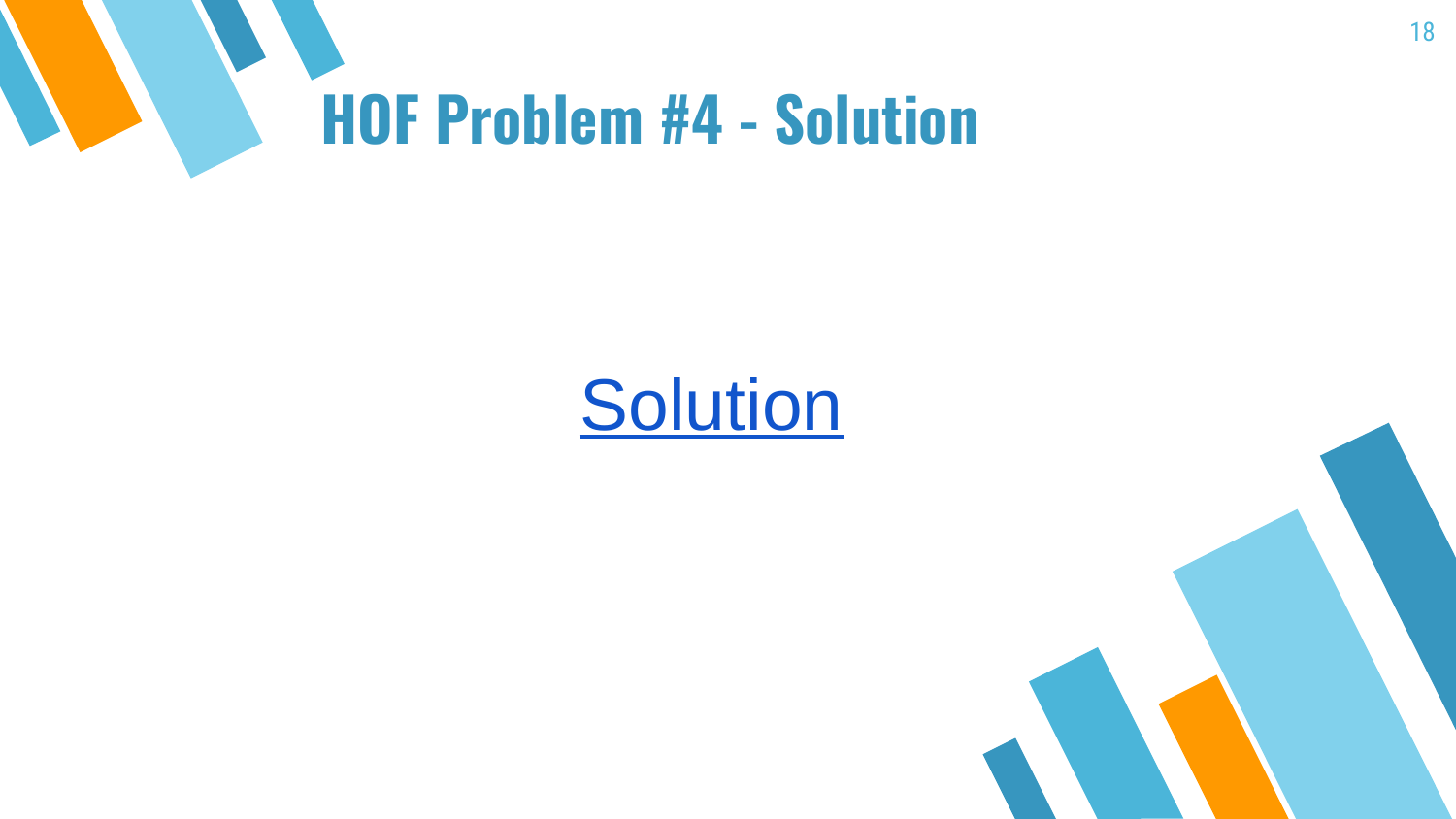

18
# HOF Problem #4 - Solution

Solution